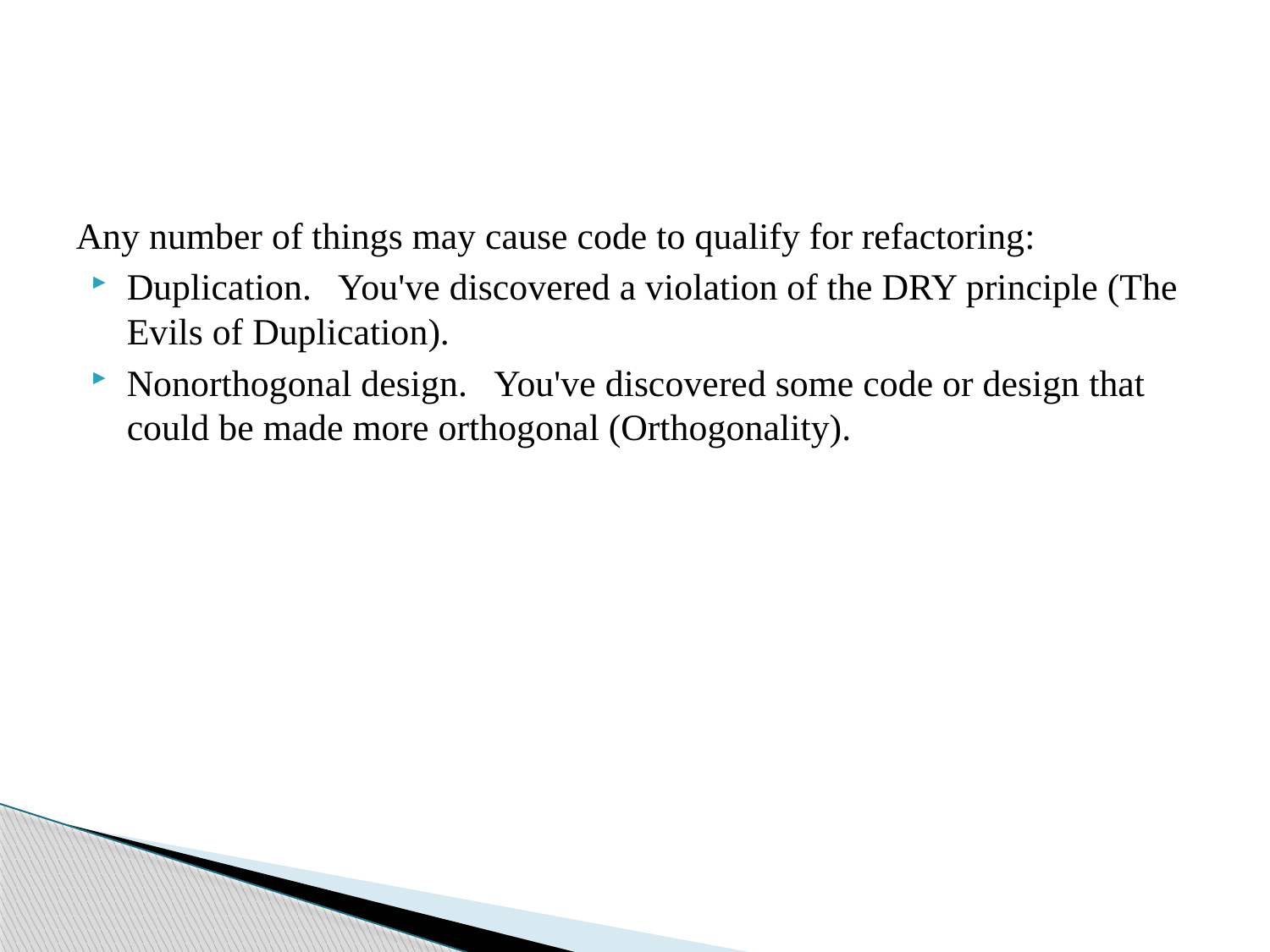

#
Any number of things may cause code to qualify for refactoring:
Duplication.   You've discovered a violation of the DRY principle (The Evils of Duplication).
Nonorthogonal design.   You've discovered some code or design that could be made more orthogonal (Orthogonality).